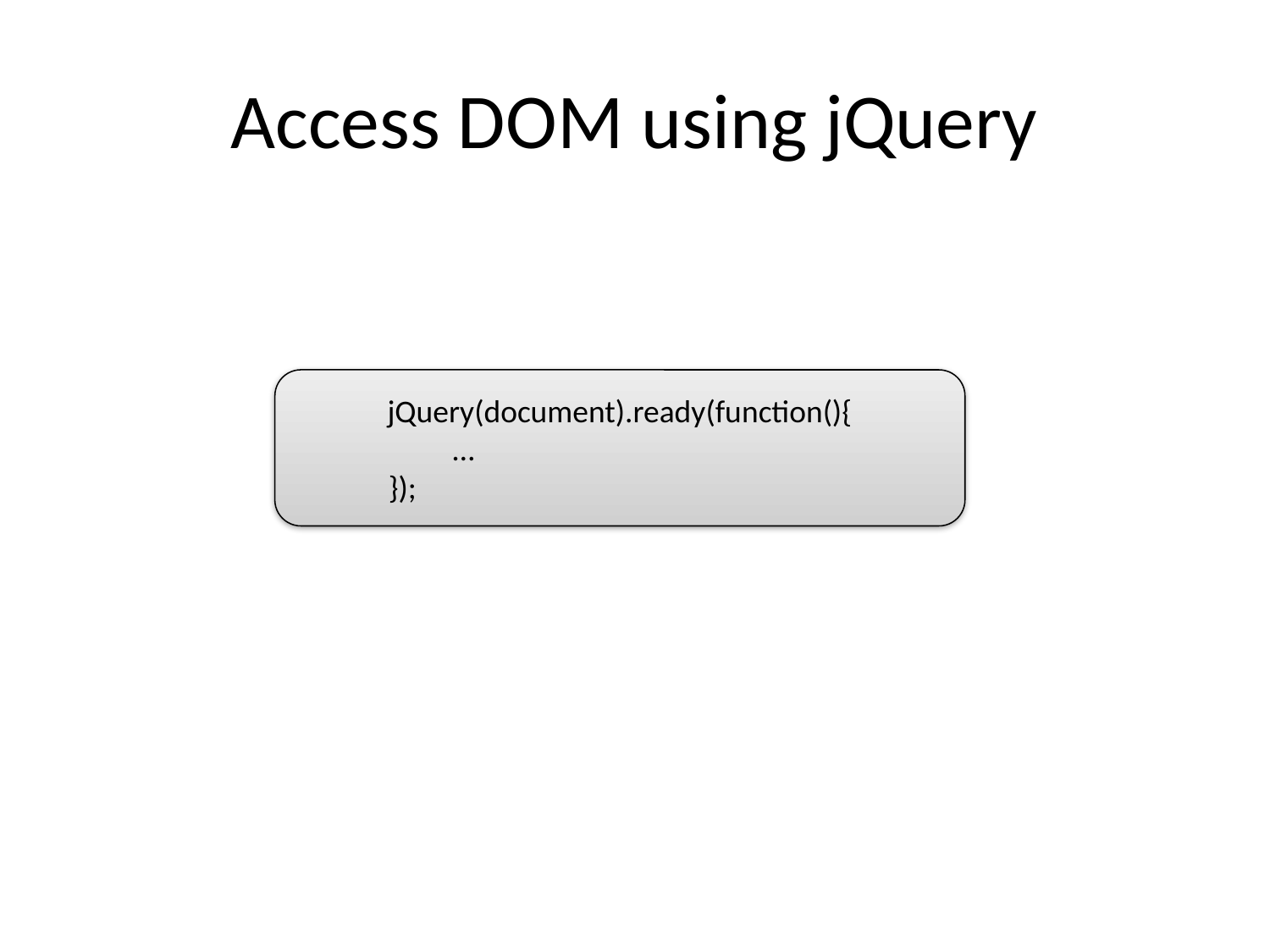

# Access DOM using jQuery
jQuery(document).ready(function(){
                      …
             });